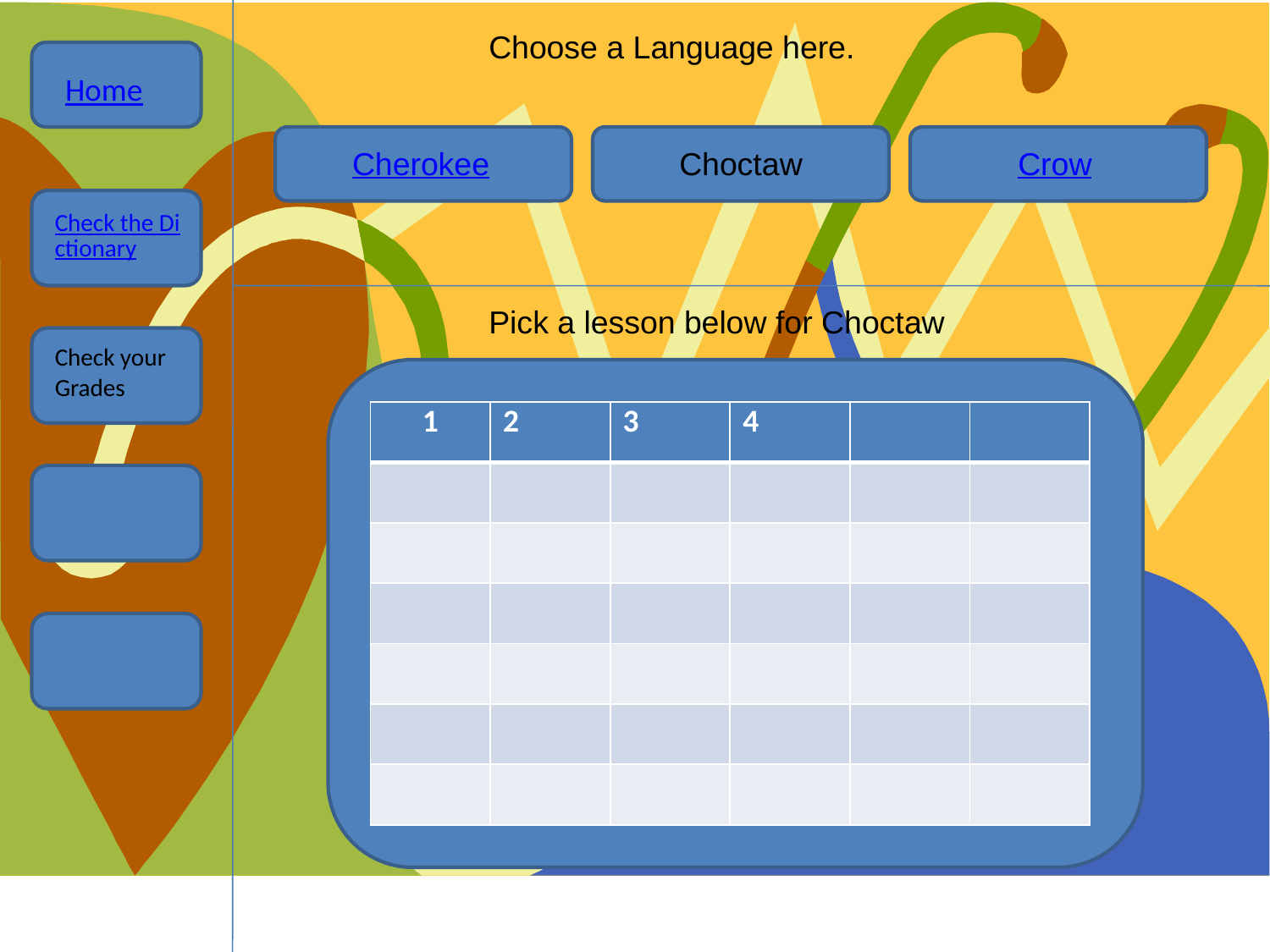

Choose a Language here.

Home

Cherokee

Choctaw

Crow

Check the Dictionary
Pick a lesson below for Choctaw

Check your Grades

| 1 | 2 | 3 | 4 |  |  |
| --- | --- | --- | --- | --- | --- |
|  |  |  |  |  |  |
|  |  |  |  |  |  |
|  |  |  |  |  |  |
|  |  |  |  |  |  |
|  |  |  |  |  |  |
|  |  |  |  |  |  |